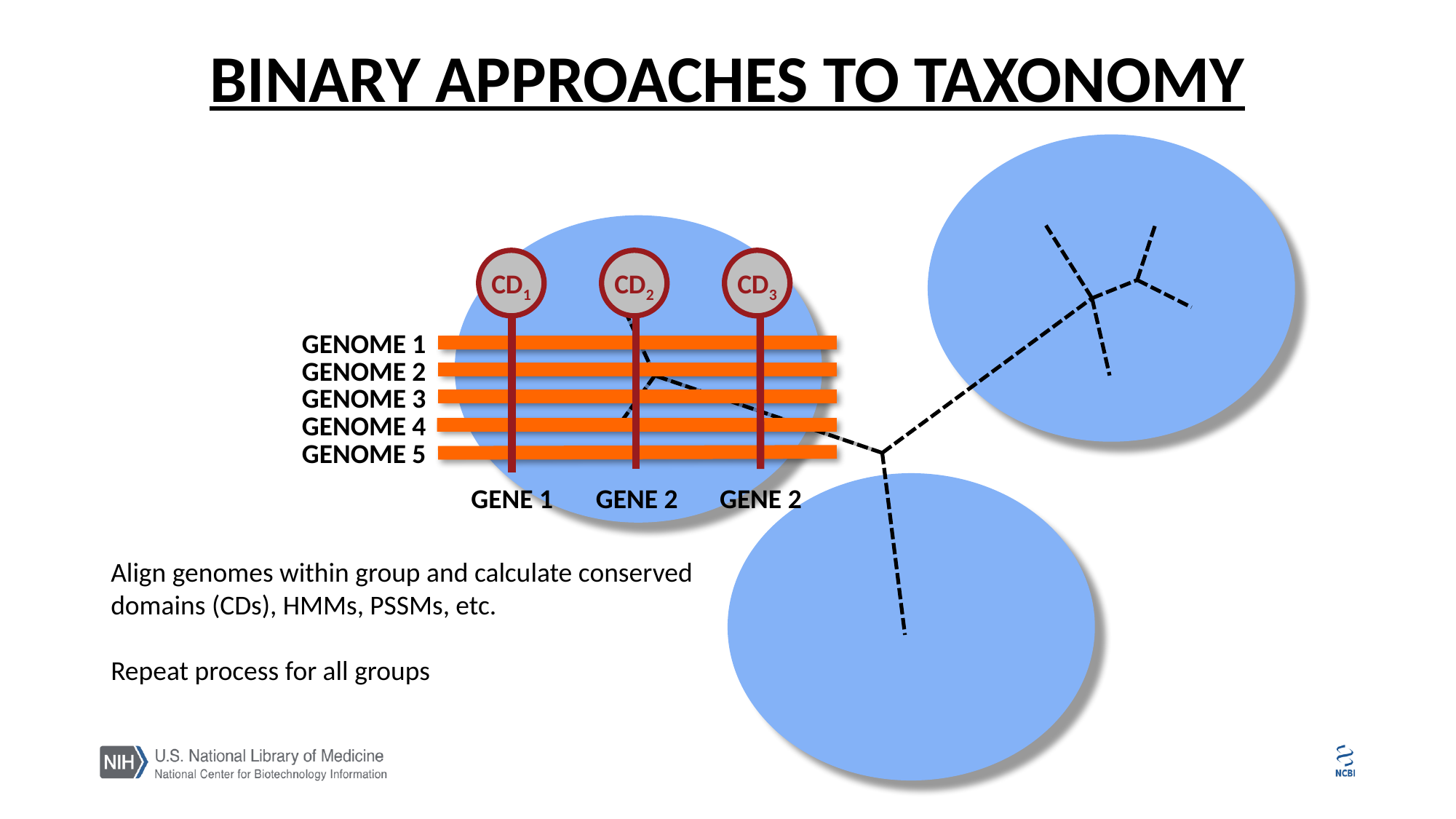

# Binary Approaches to Taxonomy

CD1

CD2

CD3
GENOME 1
GENOME 2
GENOME 3
GENOME 4
GENOME 5

GENE 1
GENE 2
GENE 2
Align genomes within group and calculate conserved domains (CDs), HMMs, PSSMs, etc.

Repeat process for all groups